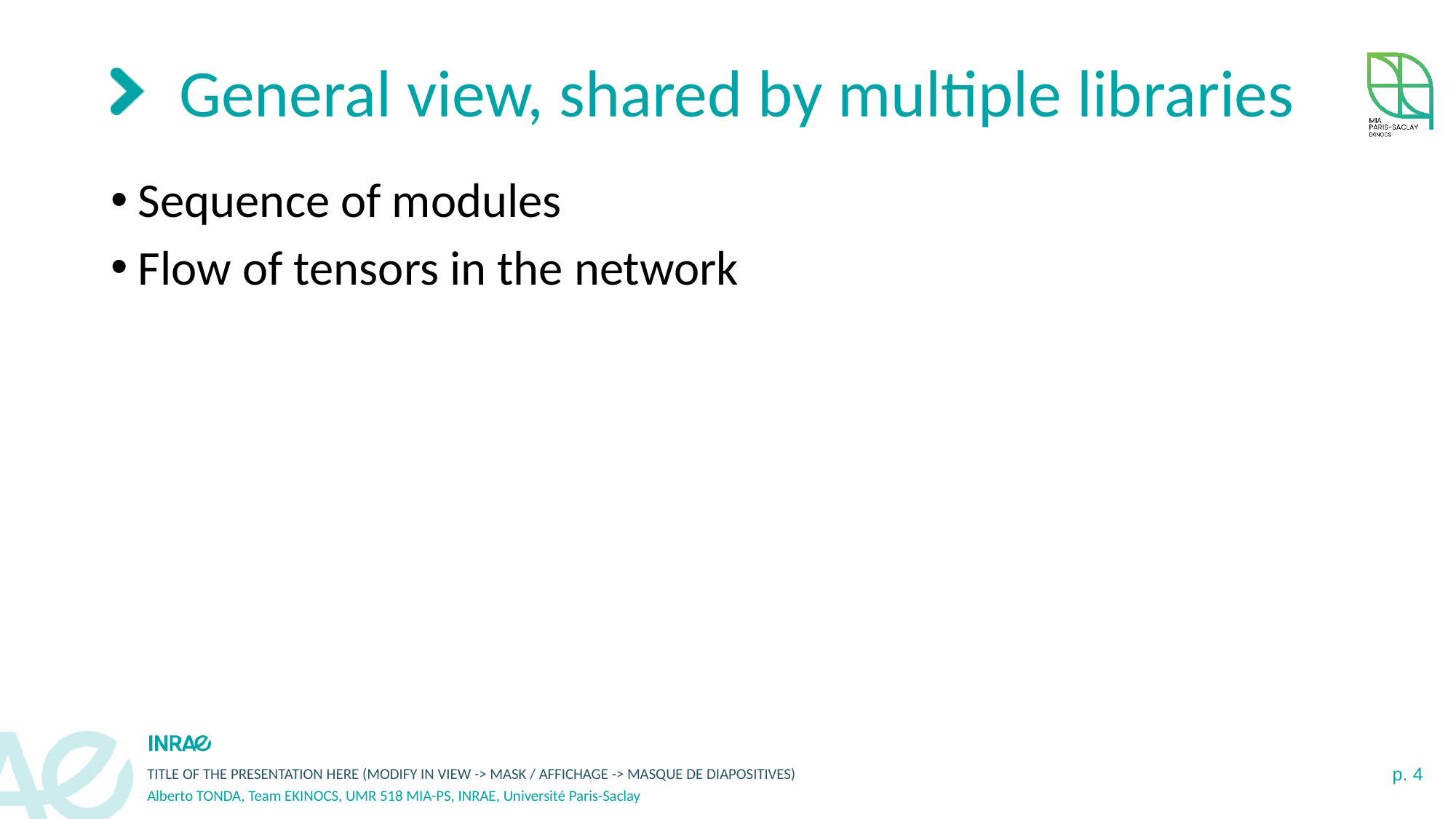

# General view, shared by multiple libraries
Sequence of modules
Flow of tensors in the network